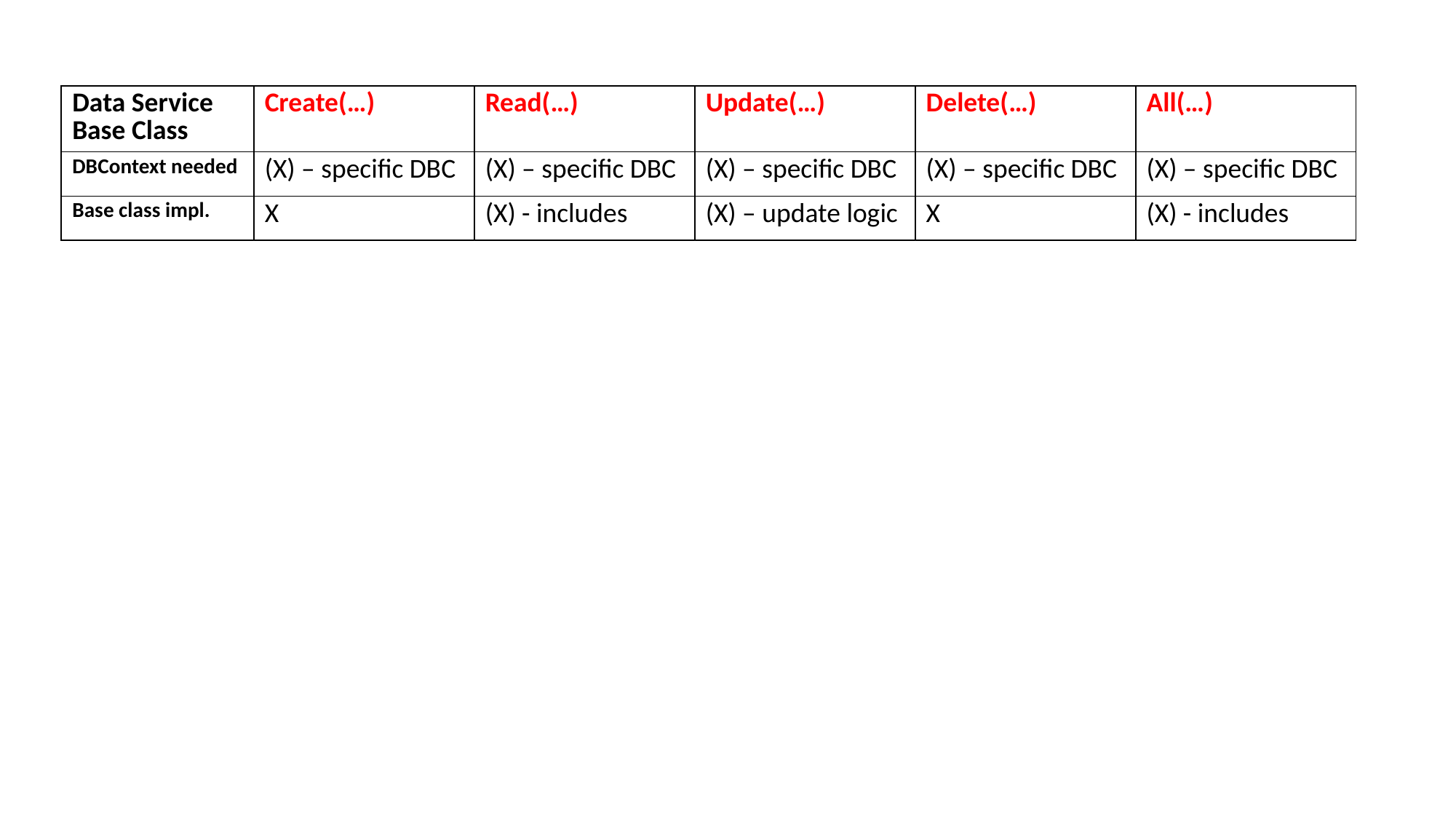

| Data Service Base Class | Create(…) | Read(…) | Update(…) | Delete(…) | All(…) |
| --- | --- | --- | --- | --- | --- |
| DBContext needed | (X) – specific DBC | (X) – specific DBC | (X) – specific DBC | (X) – specific DBC | (X) – specific DBC |
| Base class impl. | X | (X) - includes | (X) – update logic | X | (X) - includes |